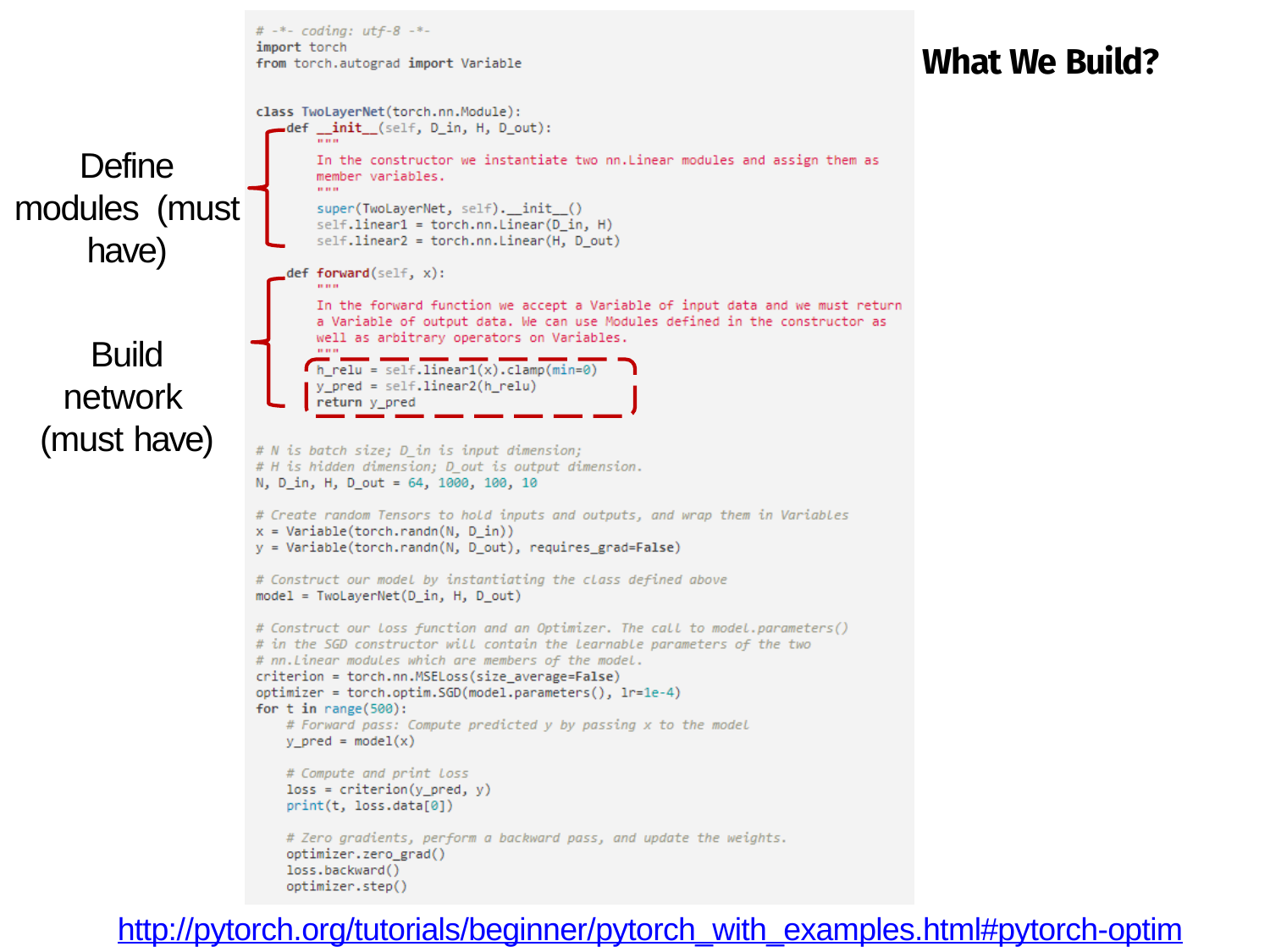

# What We Build?

Define modules  (must have)

Build network  (must have)

http://pytorch.org/tutorials/beginner/pytorch_with_examples.html#pytorch-optim